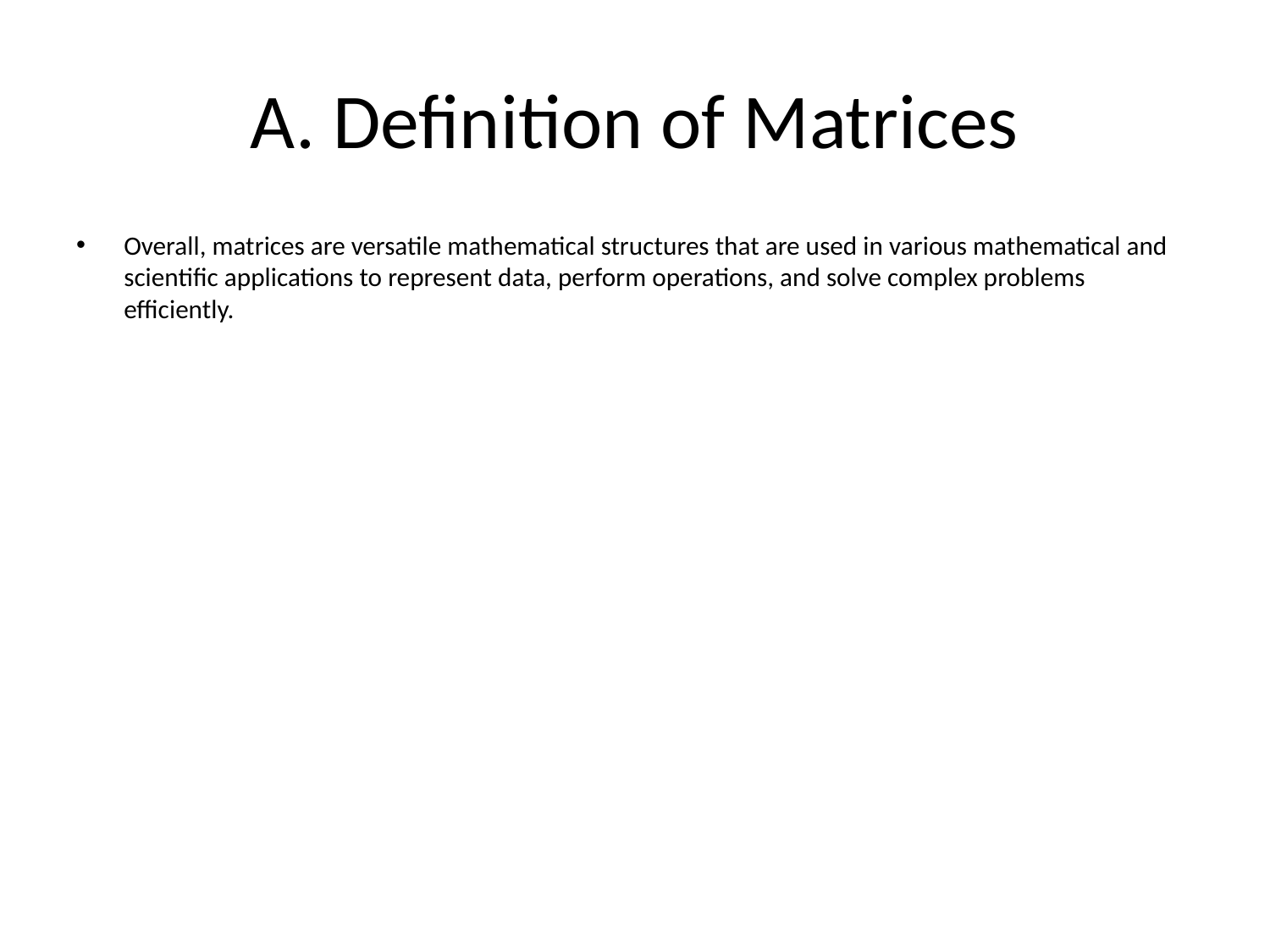

# A. Definition of Matrices
Overall, matrices are versatile mathematical structures that are used in various mathematical and scientific applications to represent data, perform operations, and solve complex problems efficiently.